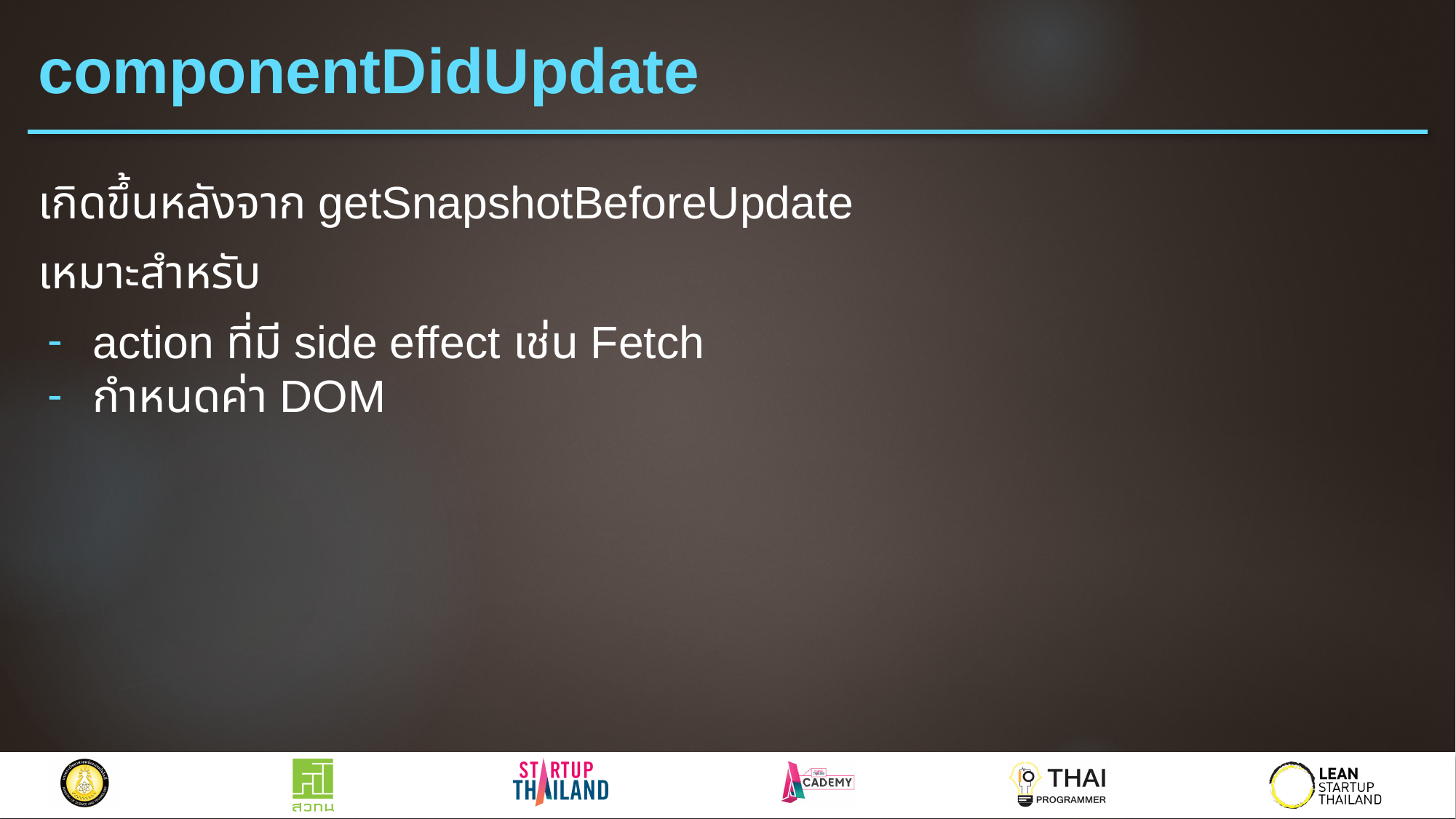

# componentDidUpdate
เกิดขึ้นหลังจาก getSnapshotBeforeUpdate
เหมาะสำหรับ
action ที่มี side effect เช่น Fetch
กำหนดค่า DOM